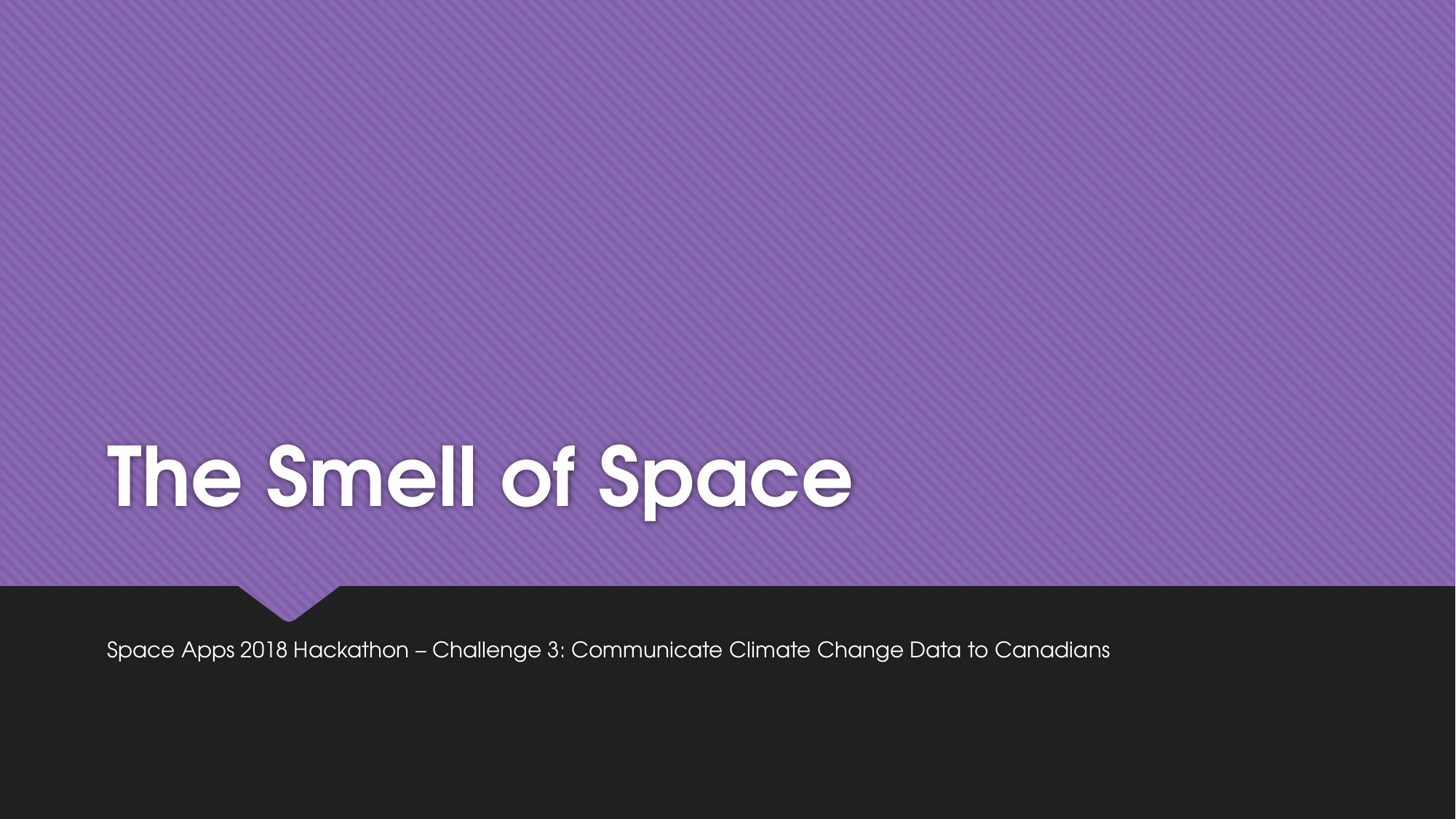

# The Smell of Space
Space Apps 2018 Hackathon – Challenge 3: Communicate Climate Change Data to Canadians